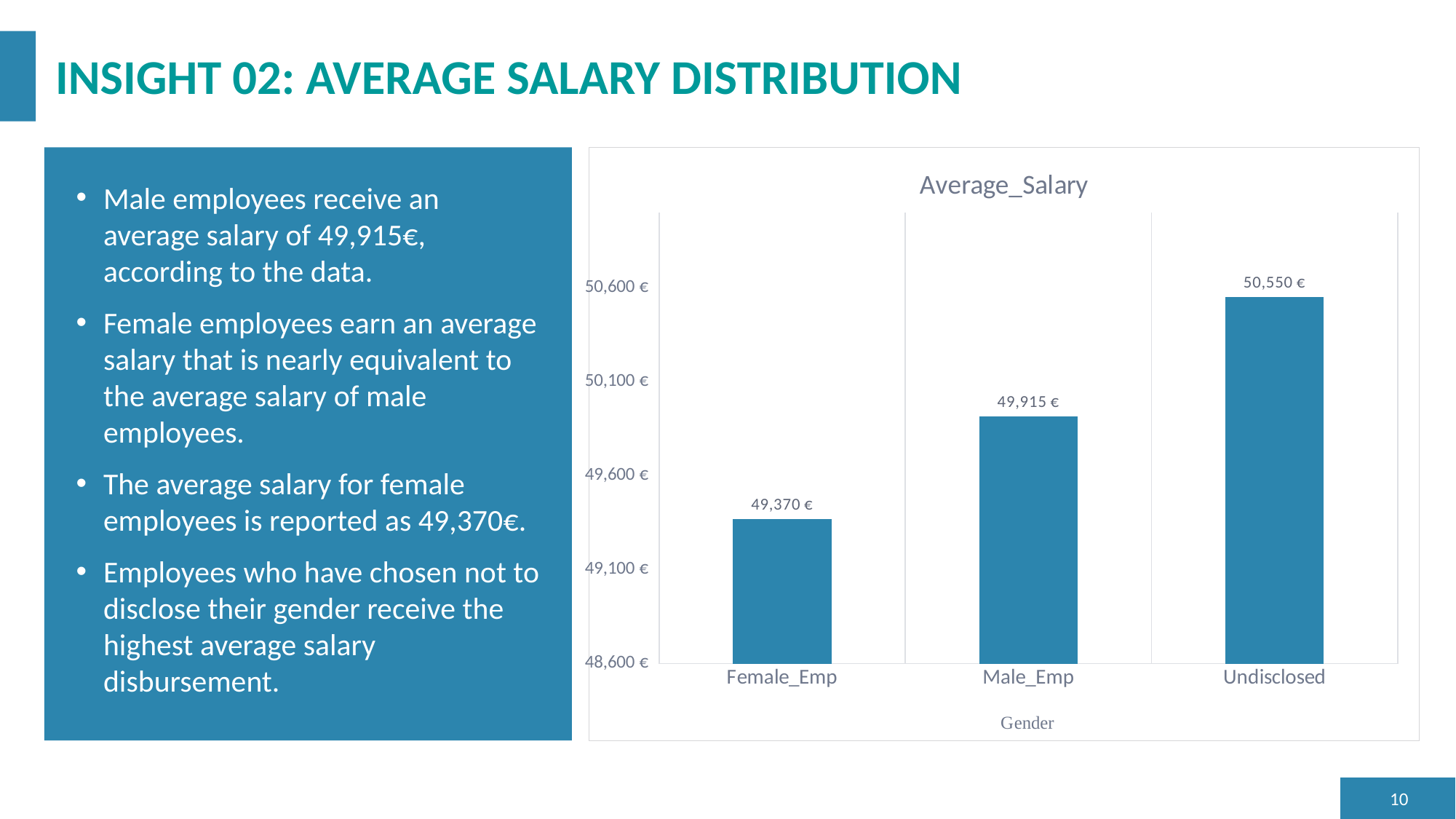

# INSIGHT 02: AVERAGE SALARY DISTRIBUTION

### Chart: Average_Salary

| Category | Total |
|---|---|
| Female_Emp | 49369.77370689655 |
| Male_Emp | 49915.04800936768 |
| Undisclosed | 50550.34328358209 |
Male employees receive an average salary of 49,915€, according to the data.
Female employees earn an average salary that is nearly equivalent to the average salary of male employees.
The average salary for female employees is reported as 49,370€.
Employees who have chosen not to disclose their gender receive the highest average salary disbursement.
10